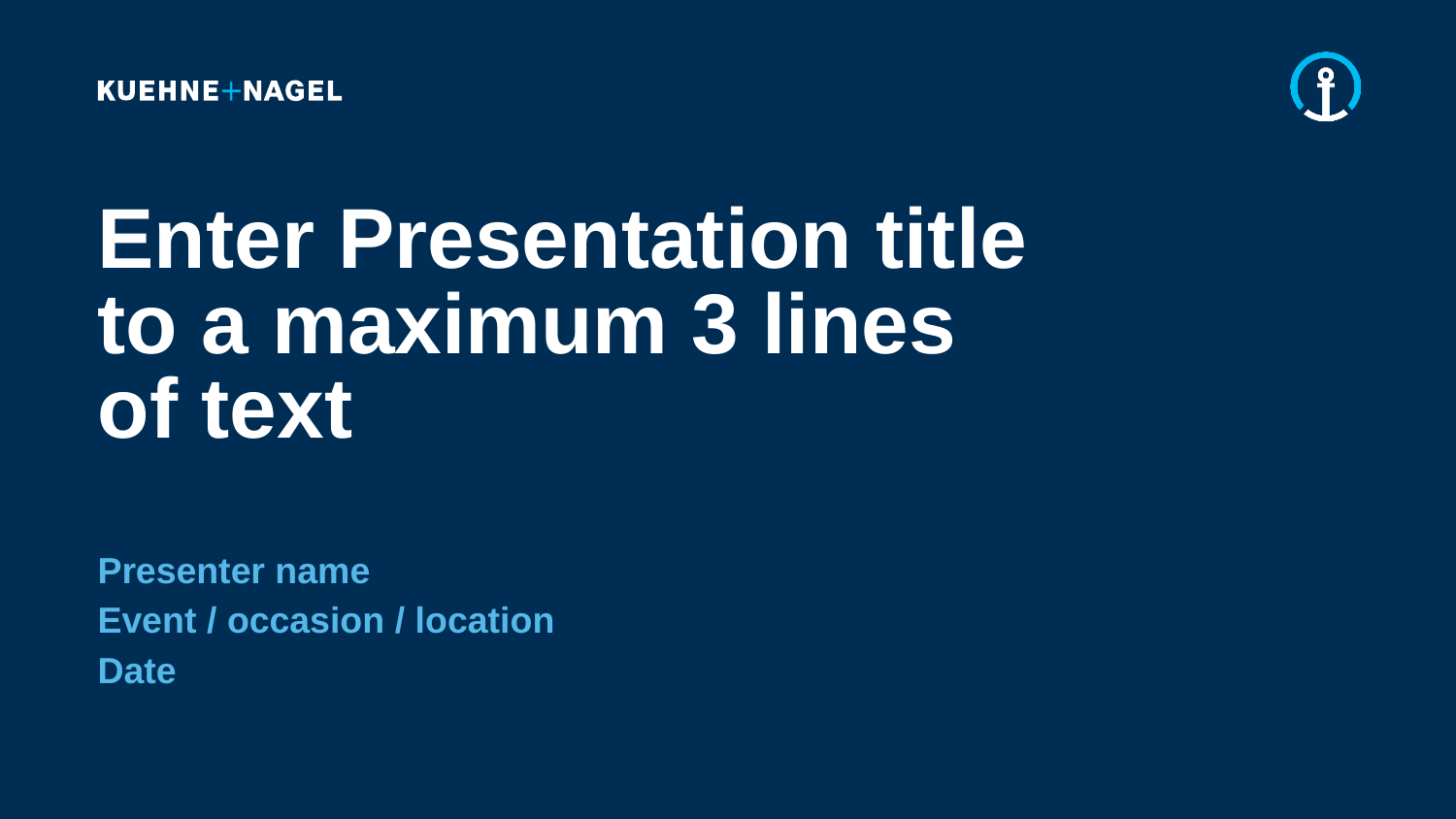

# Enter Presentation title to a maximum 3 lines of text
Presenter name
Event / occasion / location
Date